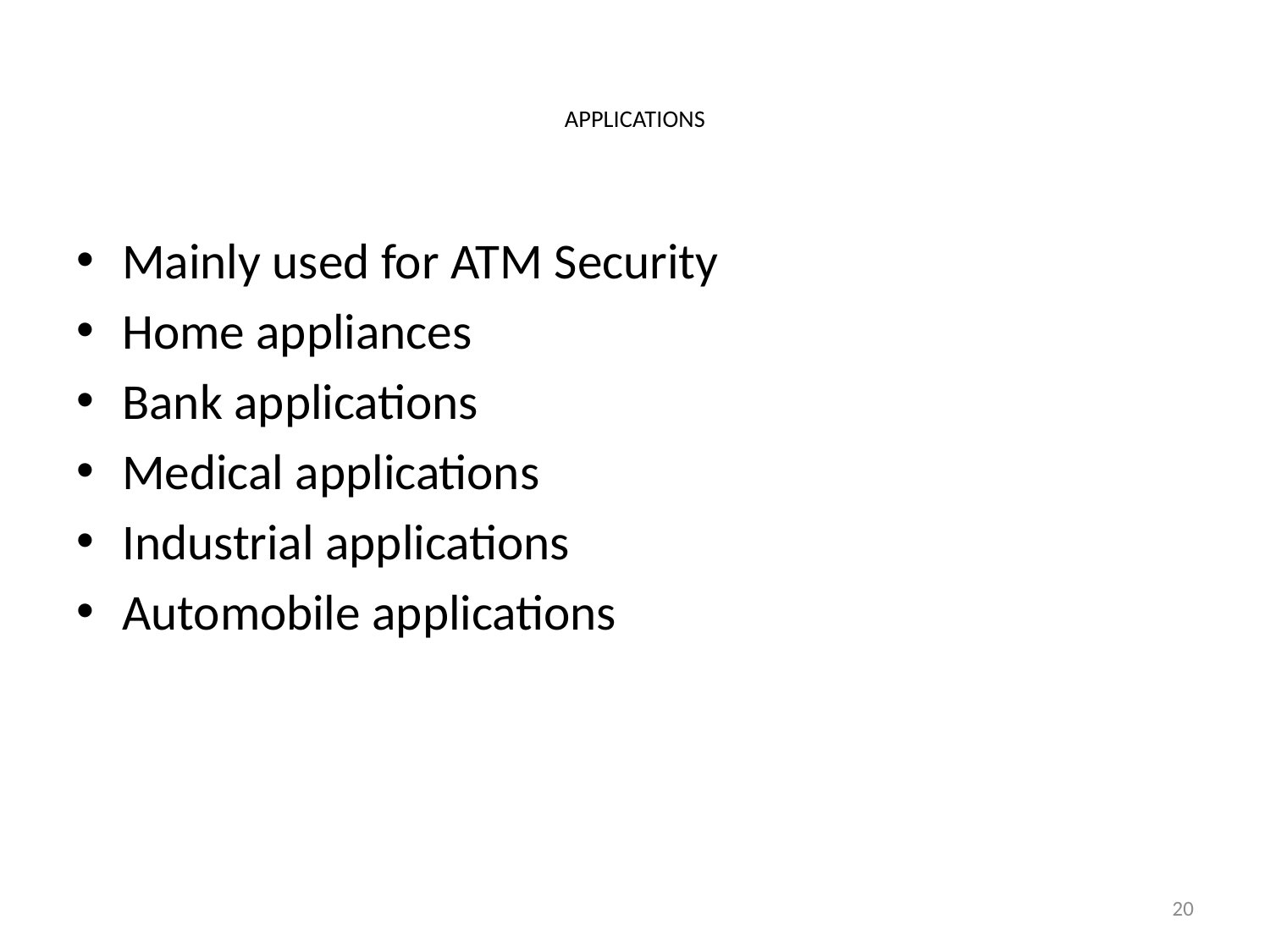

# APPLICATIONS
Mainly used for ATM Security
Home appliances
Bank applications
Medical applications
Industrial applications
Automobile applications

20